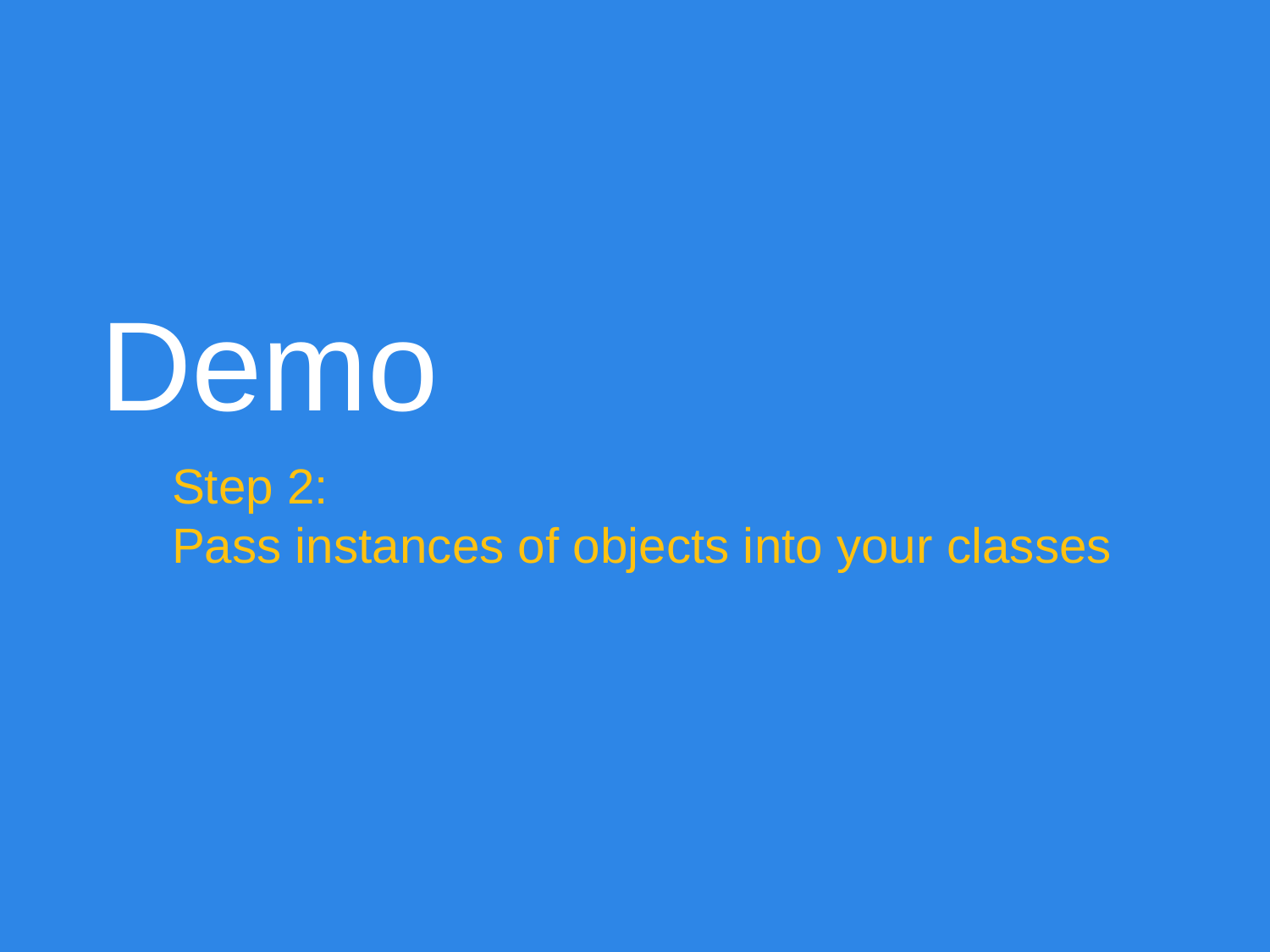

Demo
Step 2:
Pass instances of objects into your classes